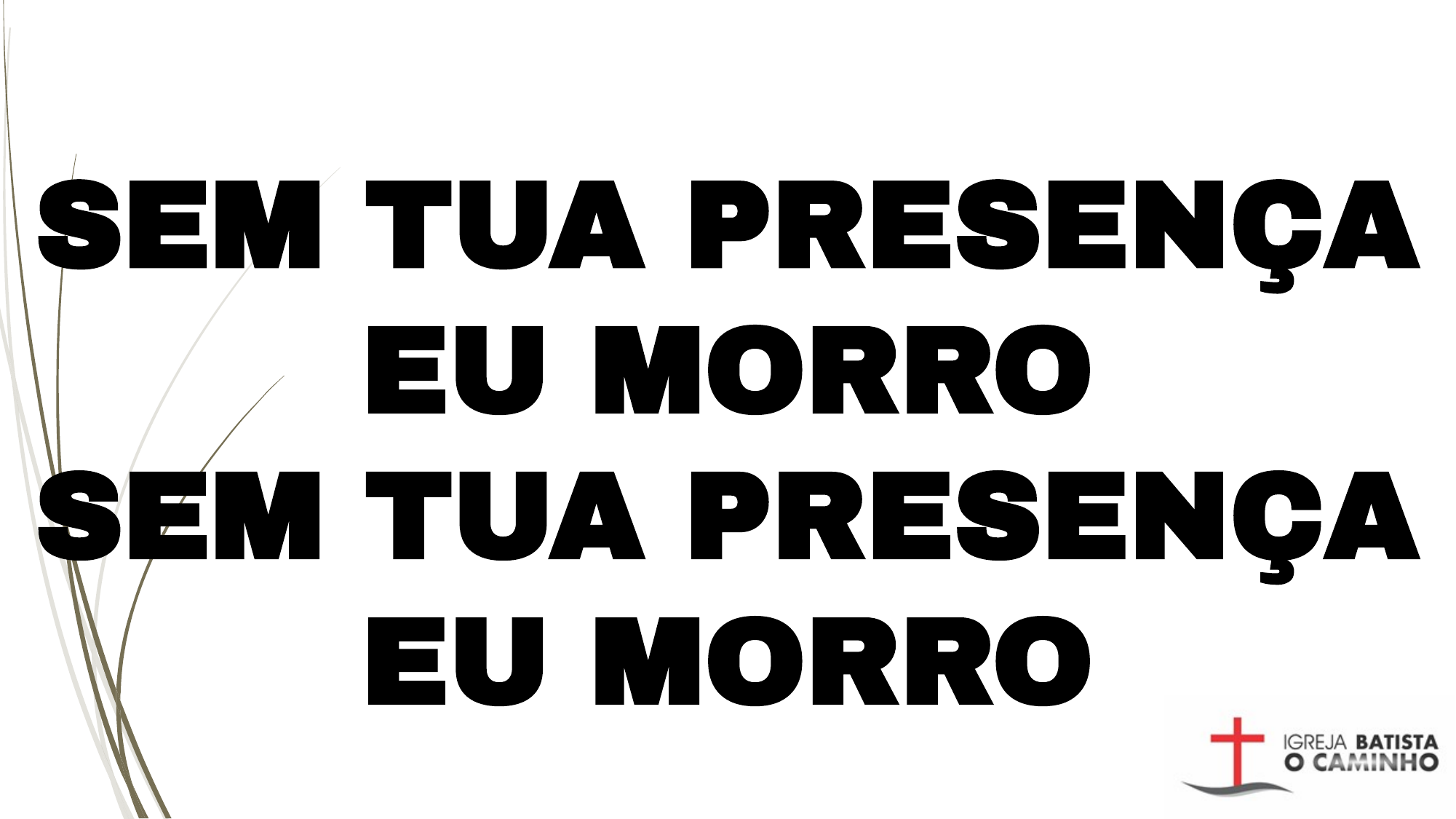

# SEM TUA PRESENÇA EU MORRO SEM TUA PRESENÇA EU MORRO